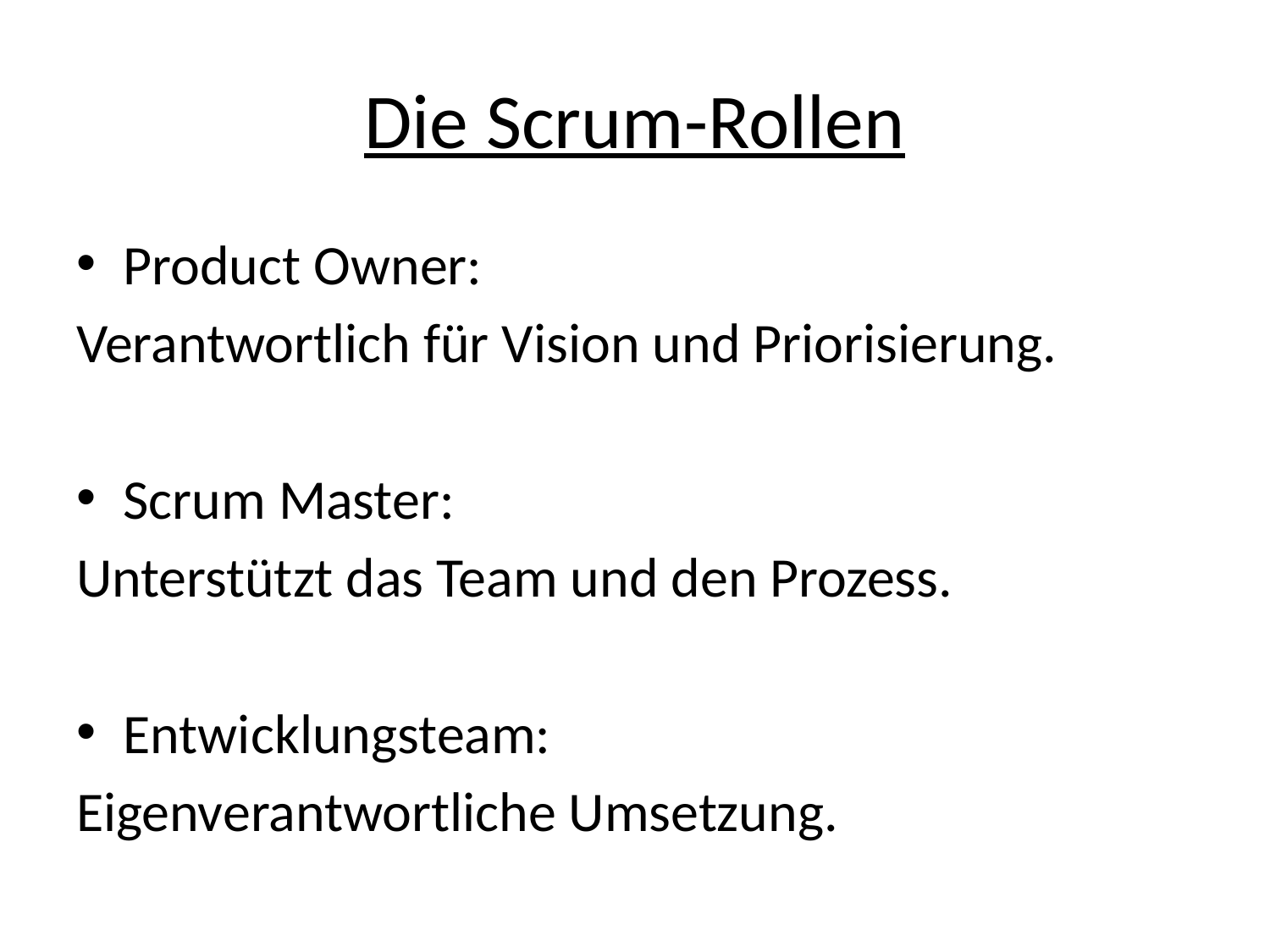

# Die Scrum-Rollen
Product Owner:
Verantwortlich für Vision und Priorisierung.

Scrum Master:
Unterstützt das Team und den Prozess.

Entwicklungsteam:
Eigenverantwortliche Umsetzung.